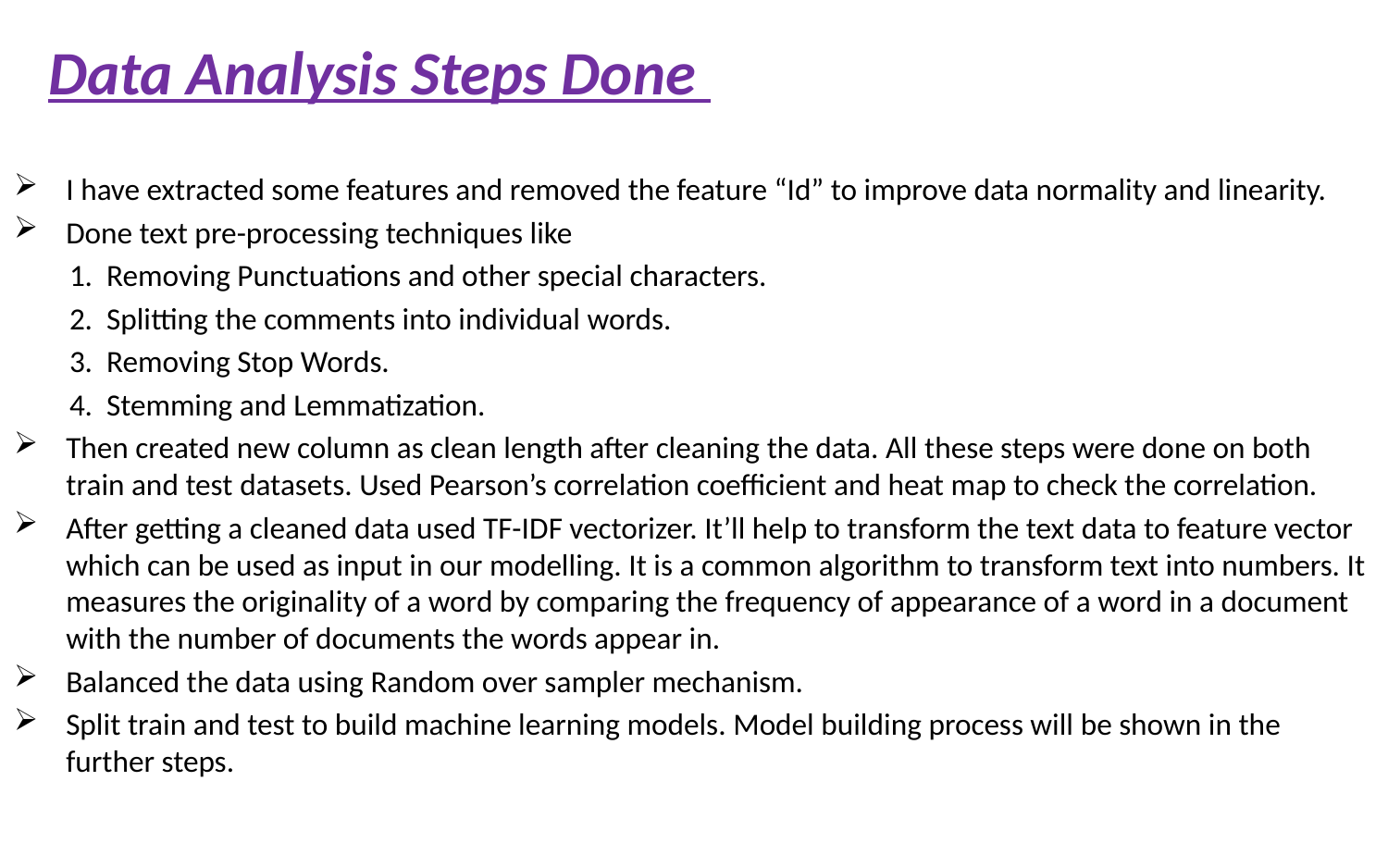

# Data Analysis Steps Done
I have extracted some features and removed the feature “Id” to improve data normality and linearity.
Done text pre-processing techniques like
        1.  Removing Punctuations and other special characters.
        2.  Splitting the comments into individual words.
        3.  Removing Stop Words.
        4.  Stemming and Lemmatization.
Then created new column as clean length after cleaning the data. All these steps were done on both train and test datasets. Used Pearson’s correlation coefficient and heat map to check the correlation.
After getting a cleaned data used TF-IDF vectorizer. It’ll help to transform the text data to feature vector which can be used as input in our modelling. It is a common algorithm to transform text into numbers. It measures the originality of a word by comparing the frequency of appearance of a word in a document with the number of documents the words appear in.
Balanced the data using Random over sampler mechanism.
Split train and test to build machine learning models. Model building process will be shown in the further steps.